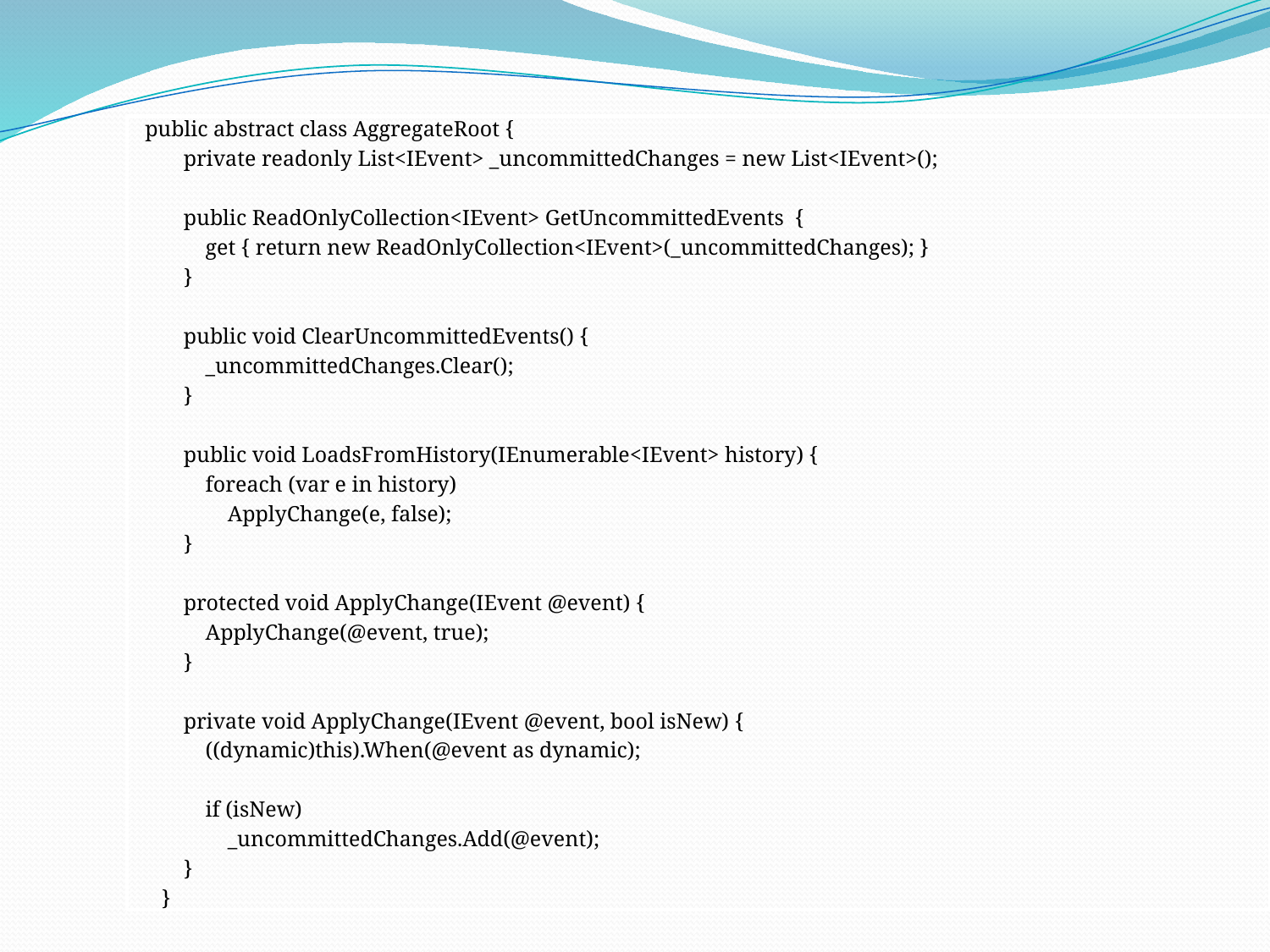

public abstract class AggregateRoot {
        private readonly List<IEvent> _uncommittedChanges = new List<IEvent>();

        public ReadOnlyCollection<IEvent> GetUncommittedEvents  {
            get { return new ReadOnlyCollection<IEvent>(_uncommittedChanges); }
        }

        public void ClearUncommittedEvents() {
            _uncommittedChanges.Clear();
        }

        public void LoadsFromHistory(IEnumerable<IEvent> history) {
            foreach (var e in history)
                ApplyChange(e, false);
        }

        protected void ApplyChange(IEvent @event) {
            ApplyChange(@event, true);
        }

        private void ApplyChange(IEvent @event, bool isNew) {
            ((dynamic)this).When(@event as dynamic);

            if (isNew)
                _uncommittedChanges.Add(@event);
        }
    }